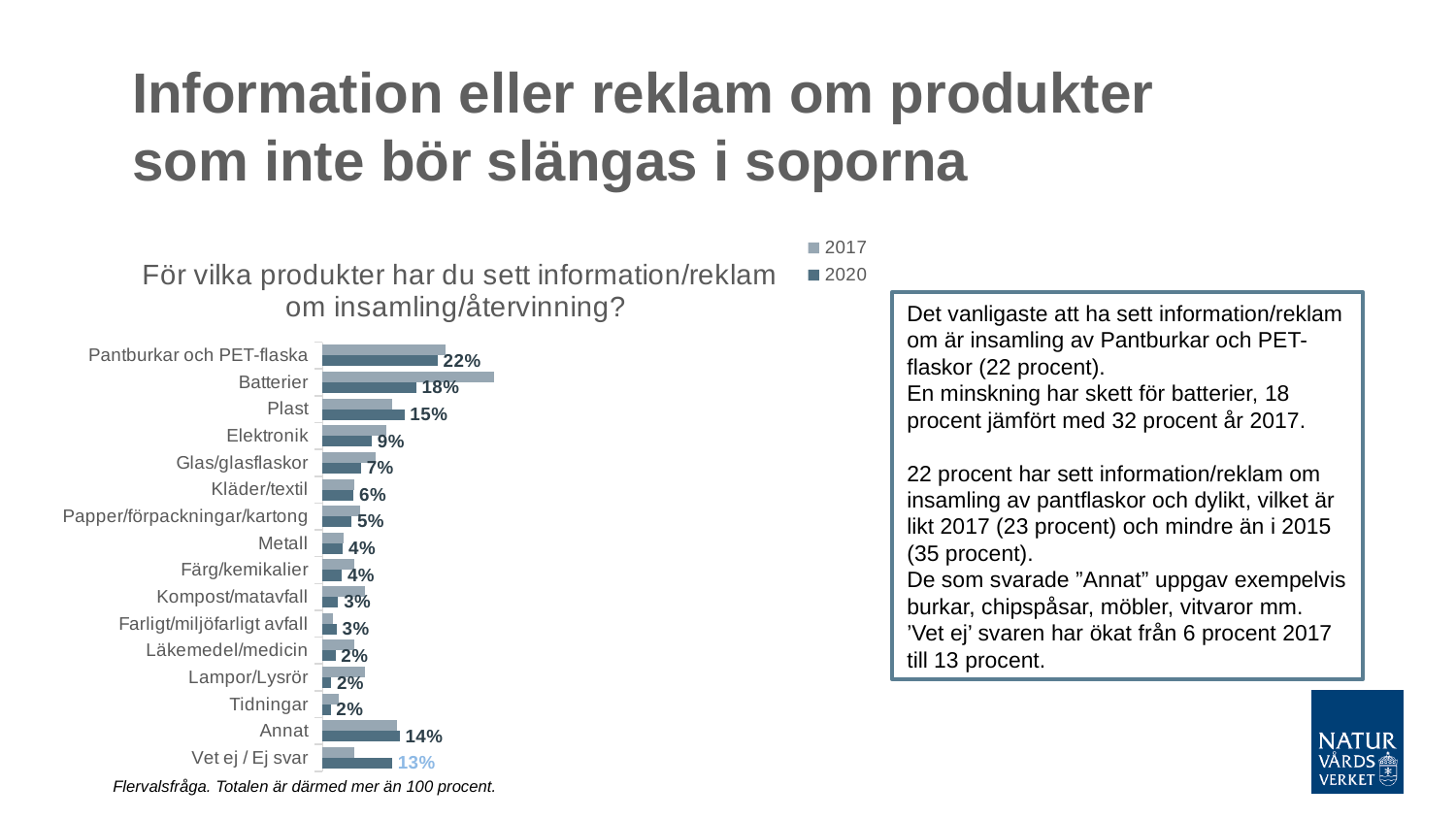

# Information eller reklam om produkter som inte bör slängas i soporna

### Chart: För vilka produkter har du sett information/reklam om insamling/återvinning?

| Category | 2020 | 2017 |
|---|---|---|
| Vet ej / Ej svar | 0.13 | 0.06 |
| Annat | 0.144 | 0.14 |
| Tidningar | 0.015 | 0.03 |
| Lampor/Lysrör | 0.016 | 0.08 |
| Läkemedel/medicin | 0.024 | 0.06 |
| Farligt/miljöfarligt avfall | 0.026 | 0.02 |
| Kompost/matavfall | 0.029 | 0.08 |
| Färg/kemikalier | 0.036 | 0.06 |
| Metall | 0.038 | 0.04 |
| Papper/förpackningar/kartong | 0.054 | 0.07 |
| Kläder/textil | 0.058 | 0.06 |
| Glas/glasflaskor | 0.072 | 0.1 |
| Elektronik | 0.092 | 0.12 |
| Plast | 0.153 | 0.13 |
| Batterier | 0.175 | 0.32 |
| Pantburkar och PET-flaska | 0.215 | 0.23 |
Det vanligaste att ha sett information/reklam om är insamling av Pantburkar och PET-flaskor (22 procent).
En minskning har skett för batterier, 18 procent jämfört med 32 procent år 2017.
22 procent har sett information/reklam om insamling av pantflaskor och dylikt, vilket är likt 2017 (23 procent) och mindre än i 2015 (35 procent).
De som svarade ”Annat” uppgav exempelvis burkar, chipspåsar, möbler, vitvaror mm.
’Vet ej’ svaren har ökat från 6 procent 2017 till 13 procent.
Flervalsfråga. Totalen är därmed mer än 100 procent.